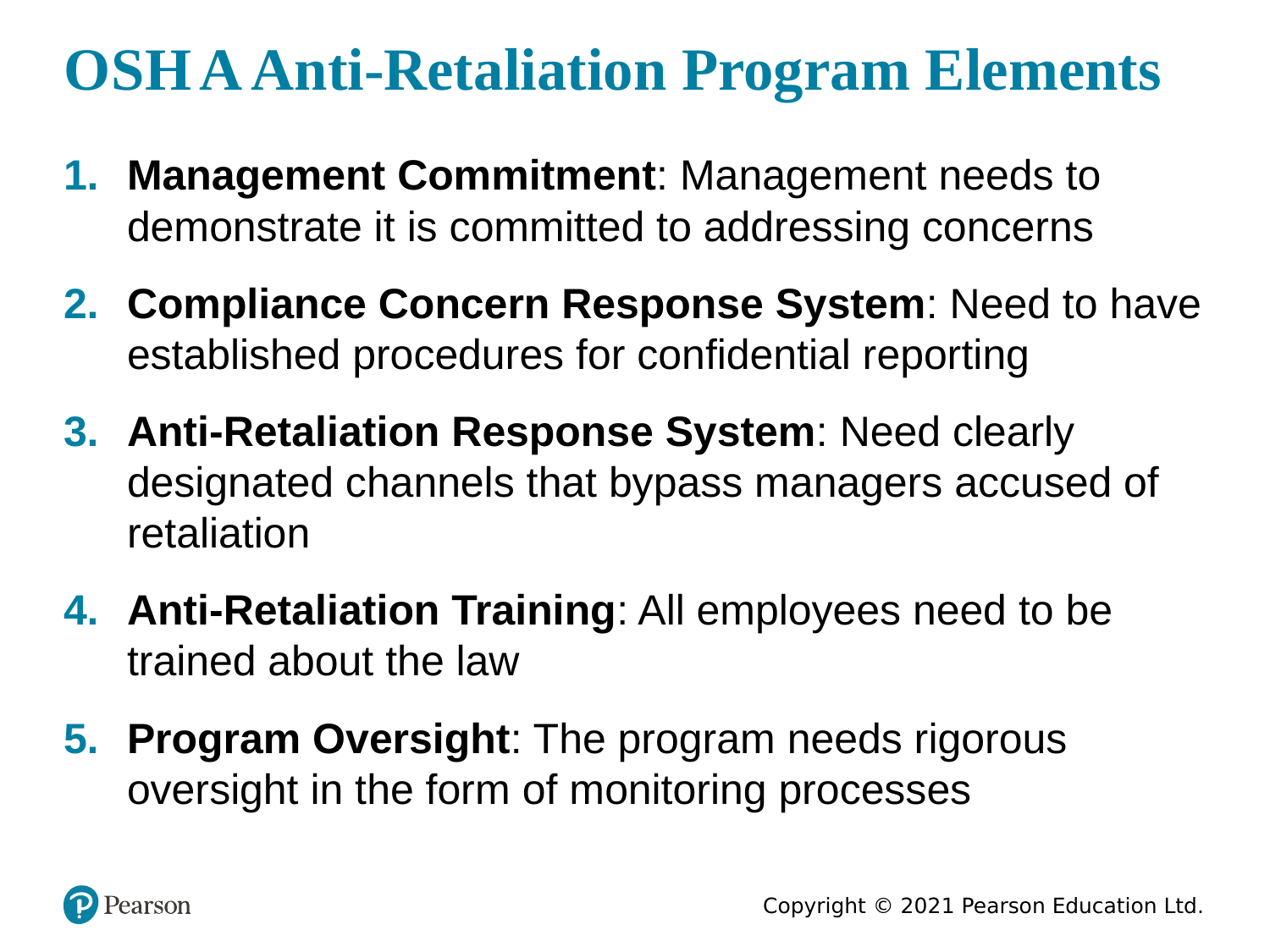

# O S H A Anti-Retaliation Program Elements
Management Commitment: Management needs to demonstrate it is committed to addressing concerns
Compliance Concern Response System: Need to have established procedures for confidential reporting
Anti-Retaliation Response System: Need clearly designated channels that bypass managers accused of retaliation
Anti-Retaliation Training: All employees need to be trained about the law
Program Oversight: The program needs rigorous oversight in the form of monitoring processes